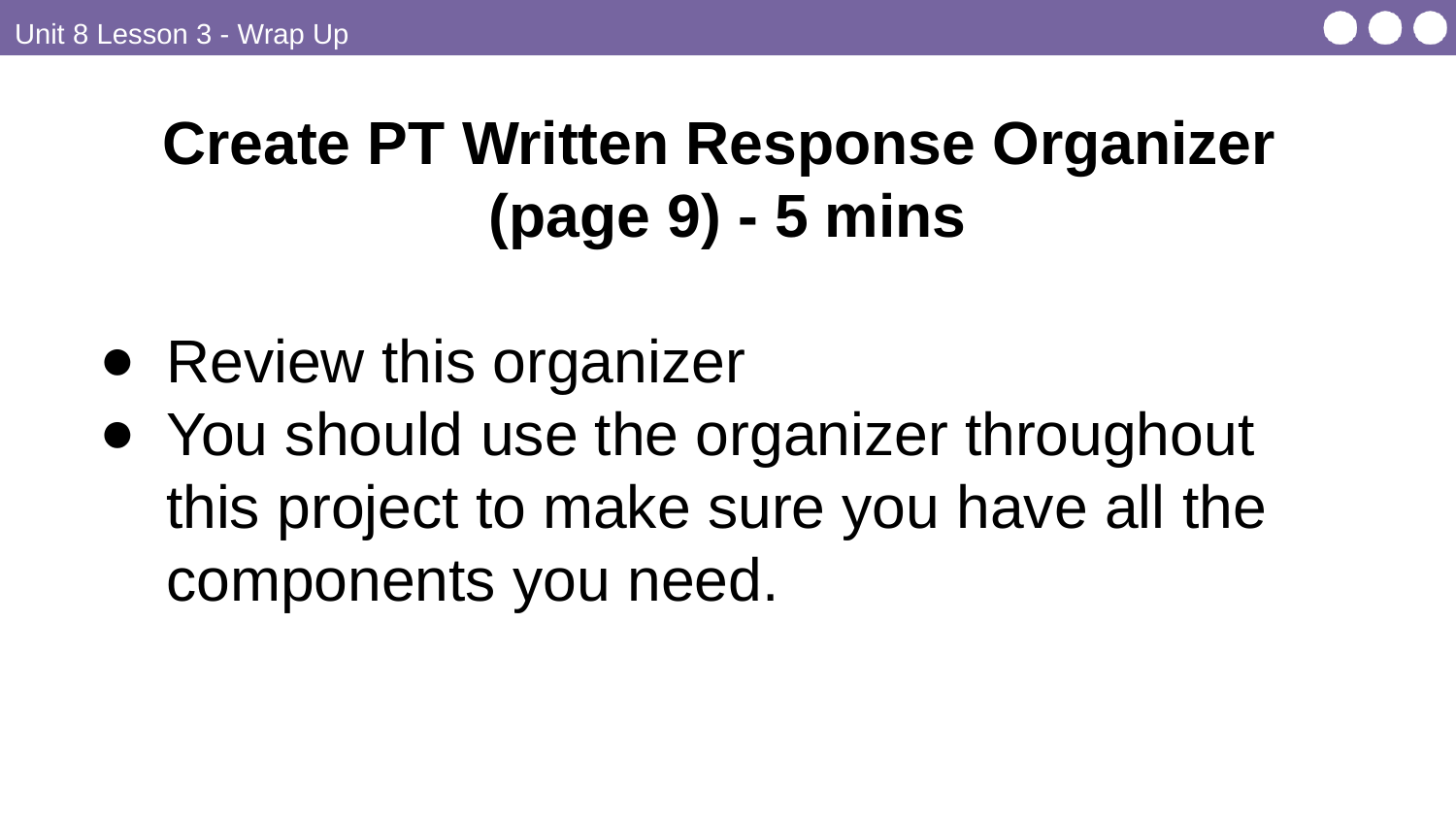

Unit 8 Lesson 3 - Wrap Up
Create PT Written Response Organizer
(page 9) - 5 mins

Review this organizer
You should use the organizer throughout this project to make sure you have all the components you need.